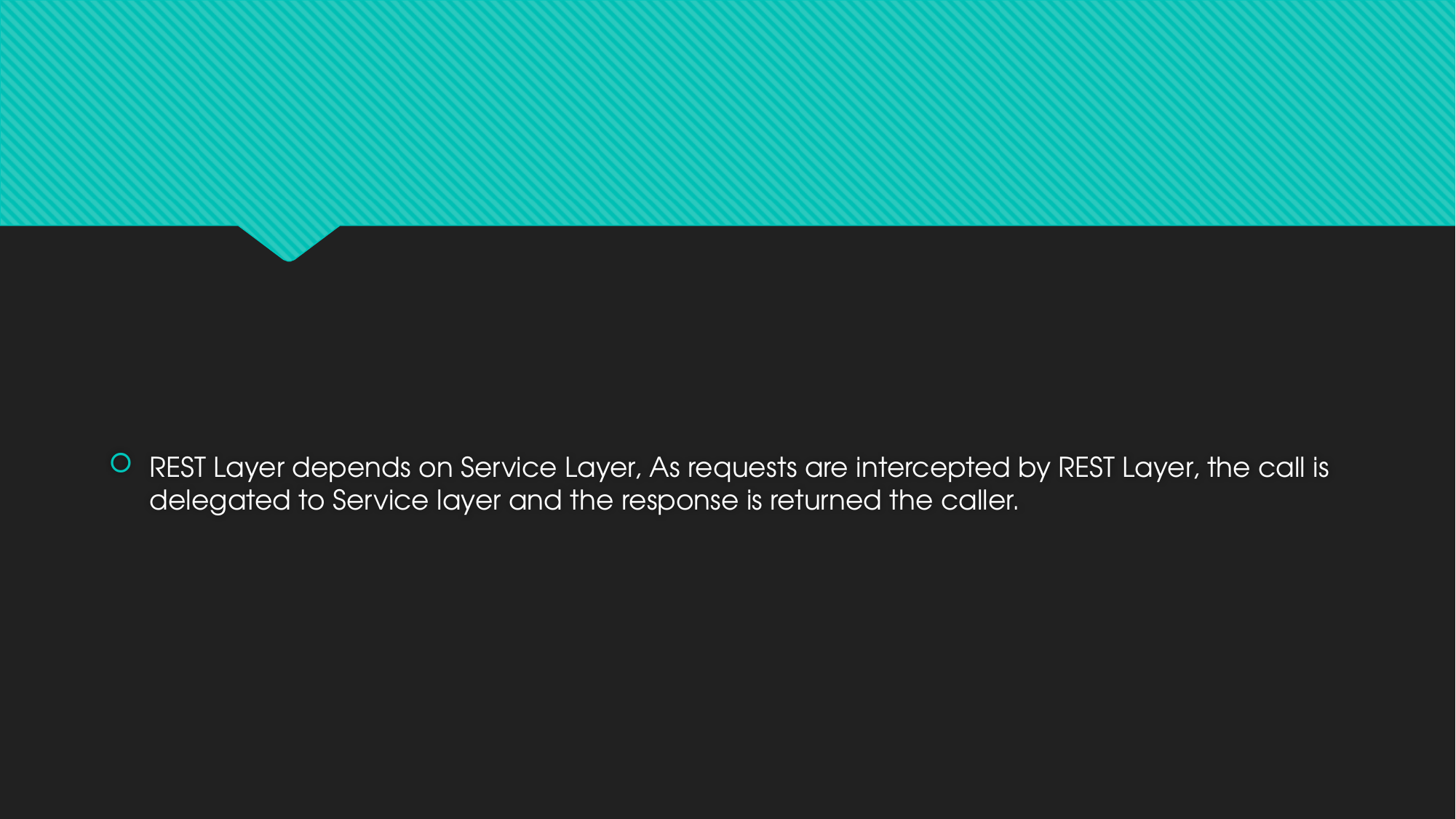

REST Layer depends on Service Layer, As requests are intercepted by REST Layer, the call is  delegated to Service layer and the response is returned the caller.